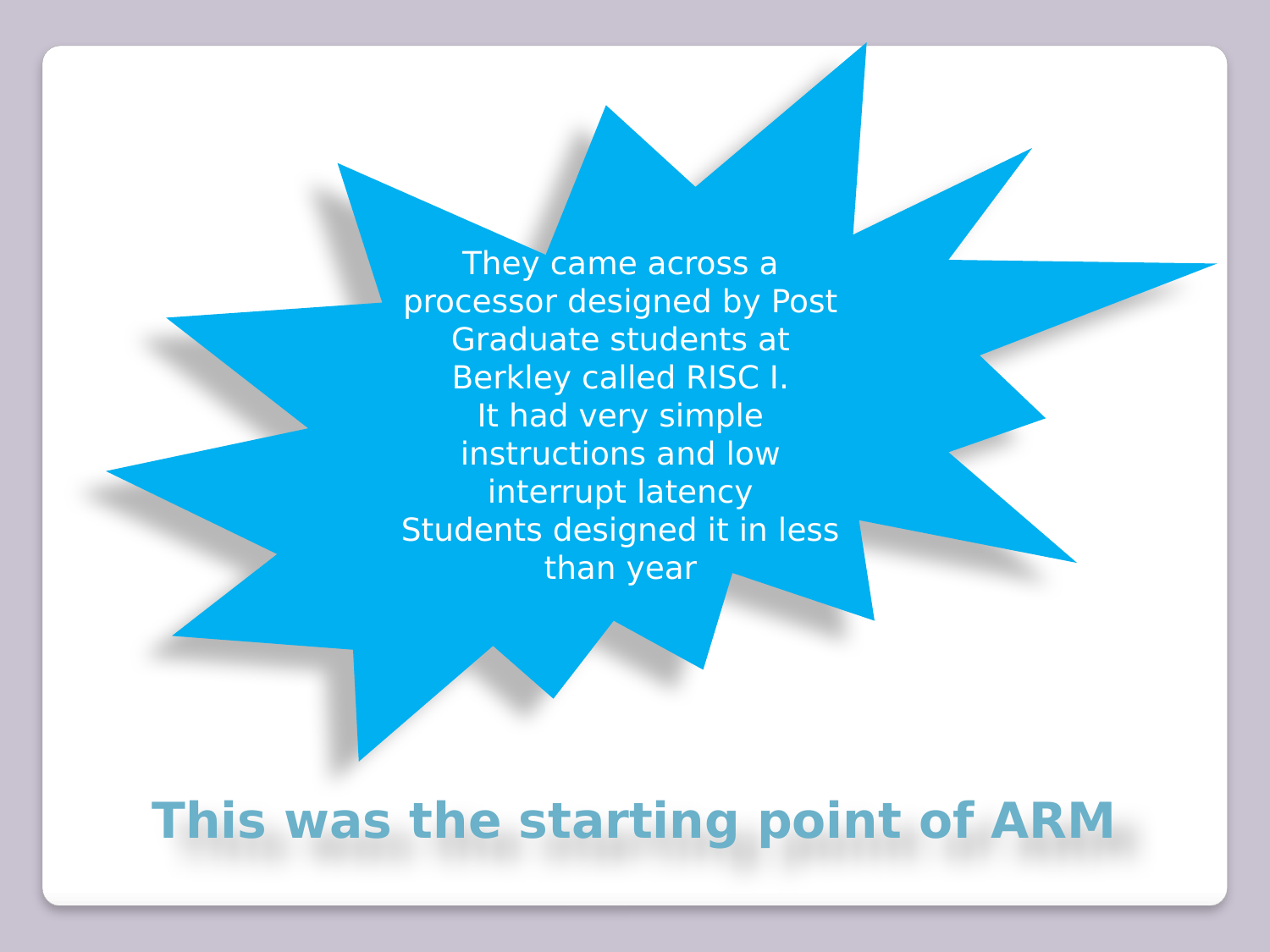

They came across a processor designed by Post Graduate students at Berkley called RISC I.
It had very simple instructions and low interrupt latency
Students designed it in less than year
This was the starting point of ARM